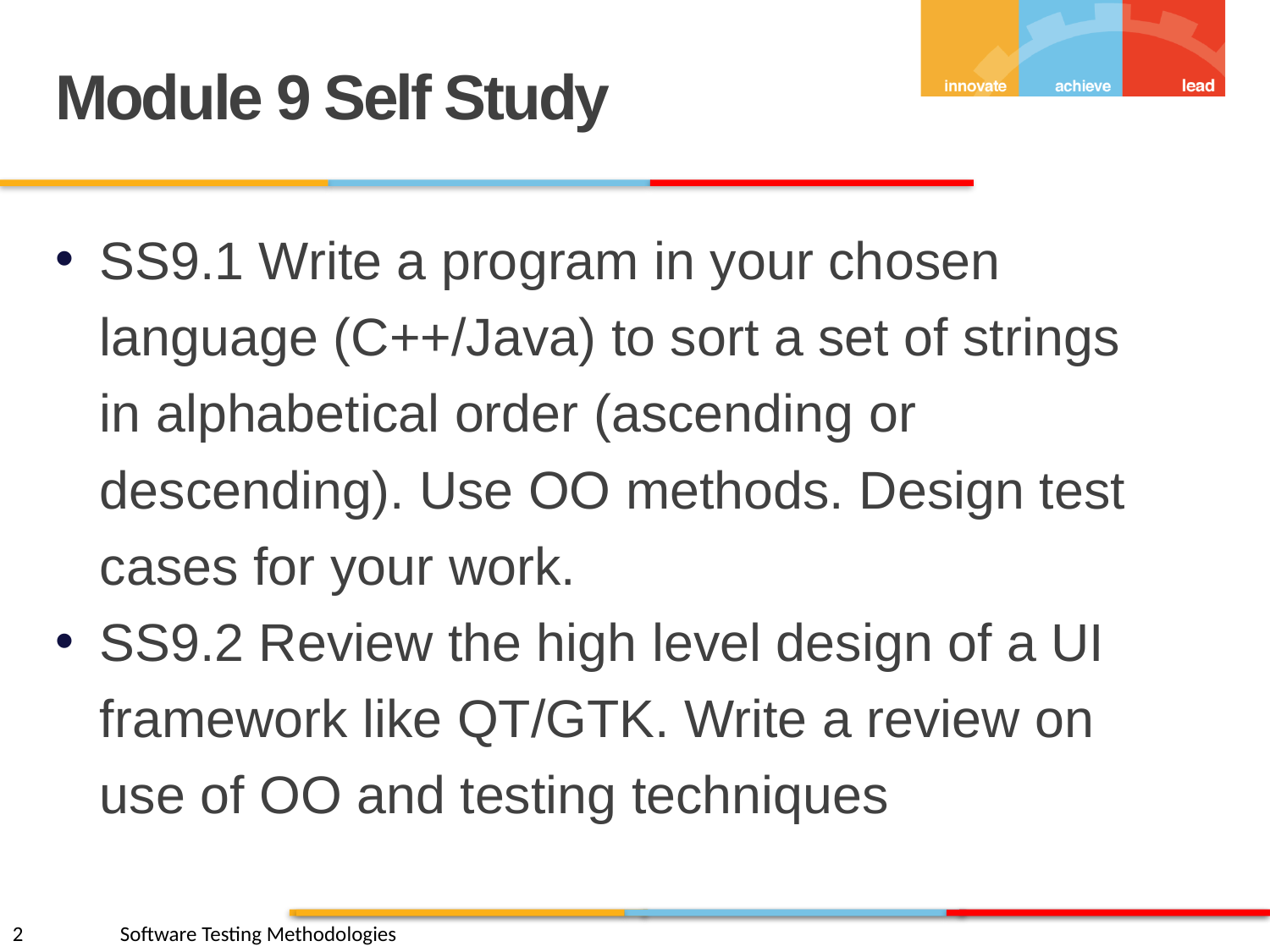

Module 9 Self Study
SS9.1 Write a program in your chosen language (C++/Java) to sort a set of strings in alphabetical order (ascending or descending). Use OO methods. Design test cases for your work.
SS9.2 Review the high level design of a UI framework like QT/GTK. Write a review on use of OO and testing techniques